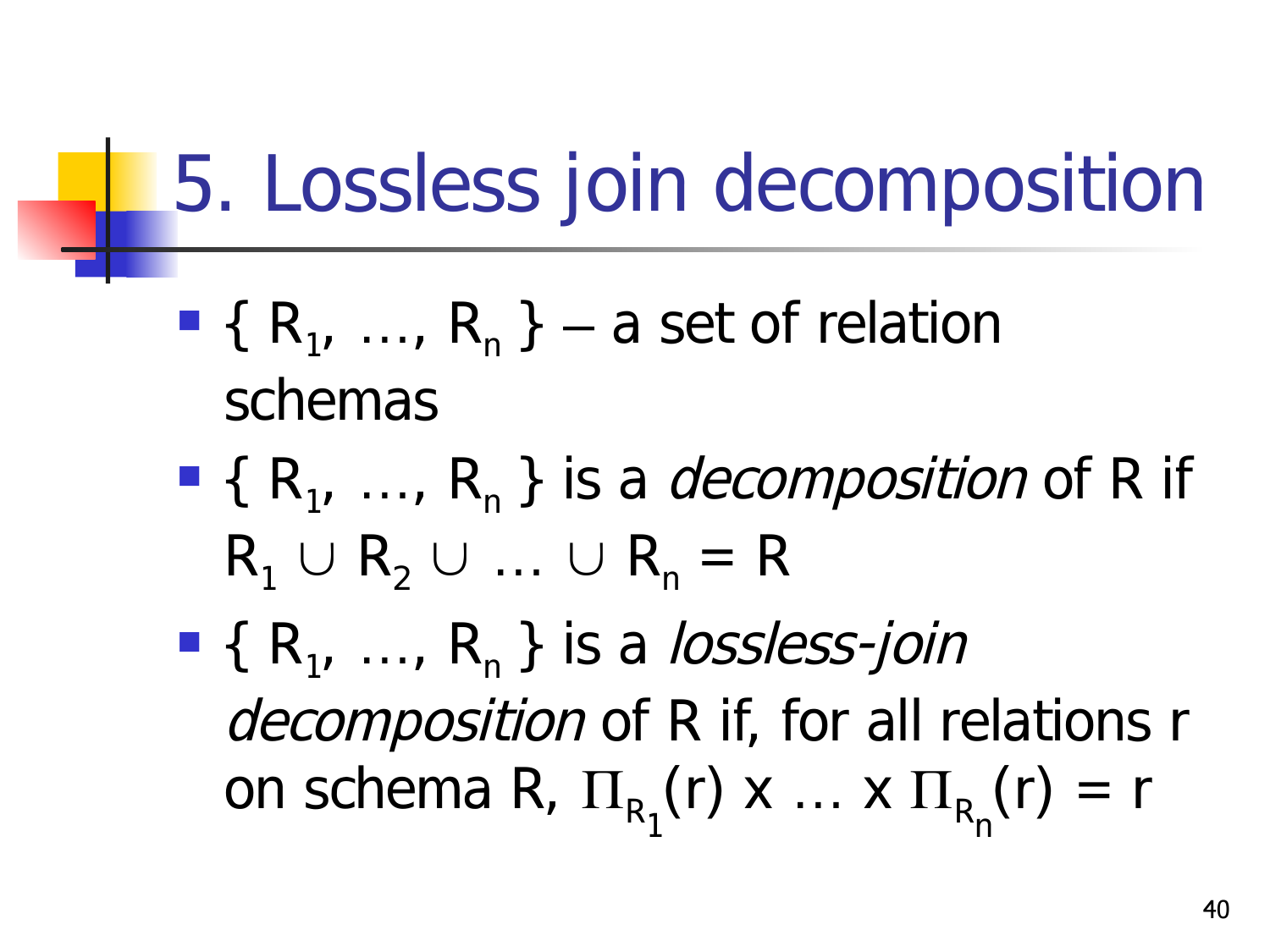

# 5. Lossless join decomposition
{ R1, …, Rn } – a set of relation schemas
{ R1, …, Rn } is a decomposition of R if R1 ∪ R2 ∪ … ∪ Rn = R
{ R1, …, Rn } is a lossless-join decomposition of R if, for all relations r on schema R, ΠR1(r) x … x ΠRn(r) = r

40